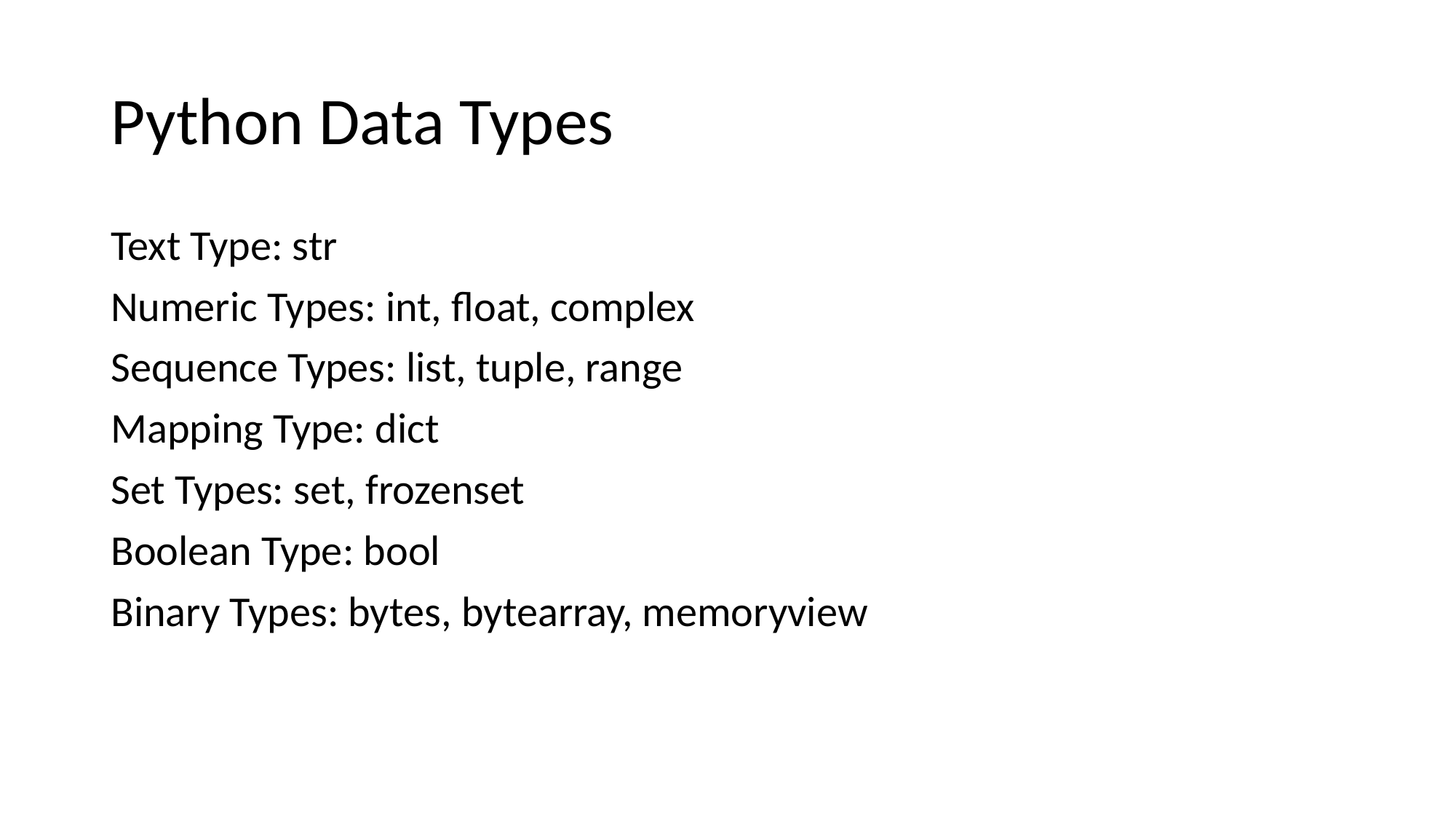

# Python Data Types
Text Type: str
Numeric Types: int, float, complex
Sequence Types: list, tuple, range
Mapping Type: dict
Set Types: set, frozenset
Boolean Type: bool
Binary Types: bytes, bytearray, memoryview